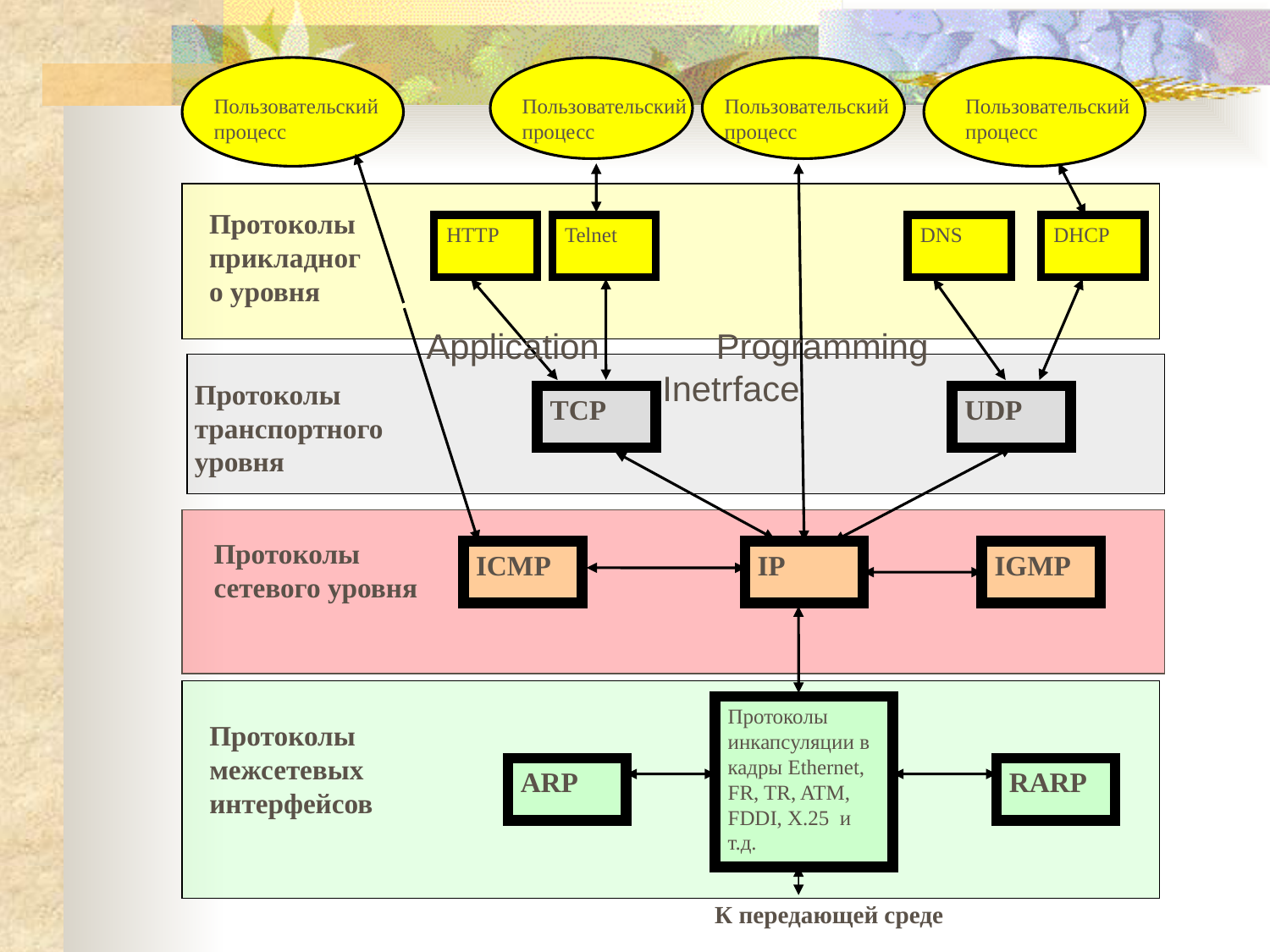

Пользовательский процесс

Пользовательский процесс

Пользовательский процесс

Пользовательский процесс

Протоколы прикладного уровня
HTTP

Telnet

DNS

DHCP

Application            Programming            Inetrface

Протоколы транспортного  уровня

TCP

UDP

Протоколы сетевого уровня
ICMP

IP

IGMP

Протоколы инкапсуляции в кадры Ethernet, FR, TR, ATM, FDDI, X.25  и т.д.

Протоколы межсетевых интерфейсов

ARP

RARP

К передающей среде